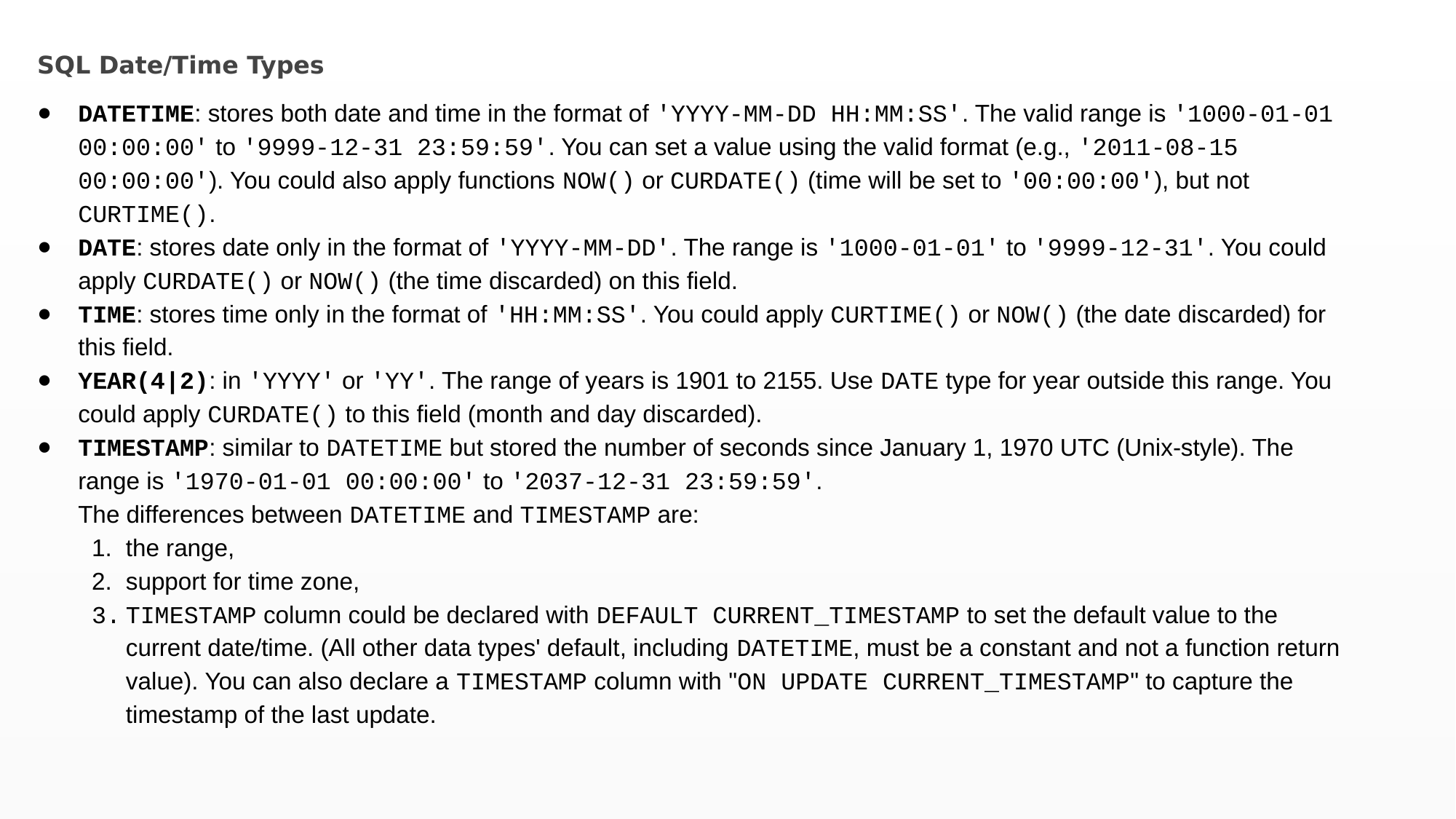

SQL Date/Time Types
DATETIME: stores both date and time in the format of 'YYYY-MM-DD HH:MM:SS'. The valid range is '1000-01-01 00:00:00' to '9999-12-31 23:59:59'. You can set a value using the valid format (e.g., '2011-08-15 00:00:00'). You could also apply functions NOW() or CURDATE() (time will be set to '00:00:00'), but not CURTIME().
DATE: stores date only in the format of 'YYYY-MM-DD'. The range is '1000-01-01' to '9999-12-31'. You could apply CURDATE() or NOW() (the time discarded) on this field.
TIME: stores time only in the format of 'HH:MM:SS'. You could apply CURTIME() or NOW() (the date discarded) for this field.
YEAR(4|2): in 'YYYY' or 'YY'. The range of years is 1901 to 2155. Use DATE type for year outside this range. You could apply CURDATE() to this field (month and day discarded).
TIMESTAMP: similar to DATETIME but stored the number of seconds since January 1, 1970 UTC (Unix-style). The range is '1970-01-01 00:00:00' to '2037-12-31 23:59:59'.
The differences between DATETIME and TIMESTAMP are:
the range,
support for time zone,
TIMESTAMP column could be declared with DEFAULT CURRENT_TIMESTAMP to set the default value to the current date/time. (All other data types' default, including DATETIME, must be a constant and not a function return value). You can also declare a TIMESTAMP column with "ON UPDATE CURRENT_TIMESTAMP" to capture the timestamp of the last update.